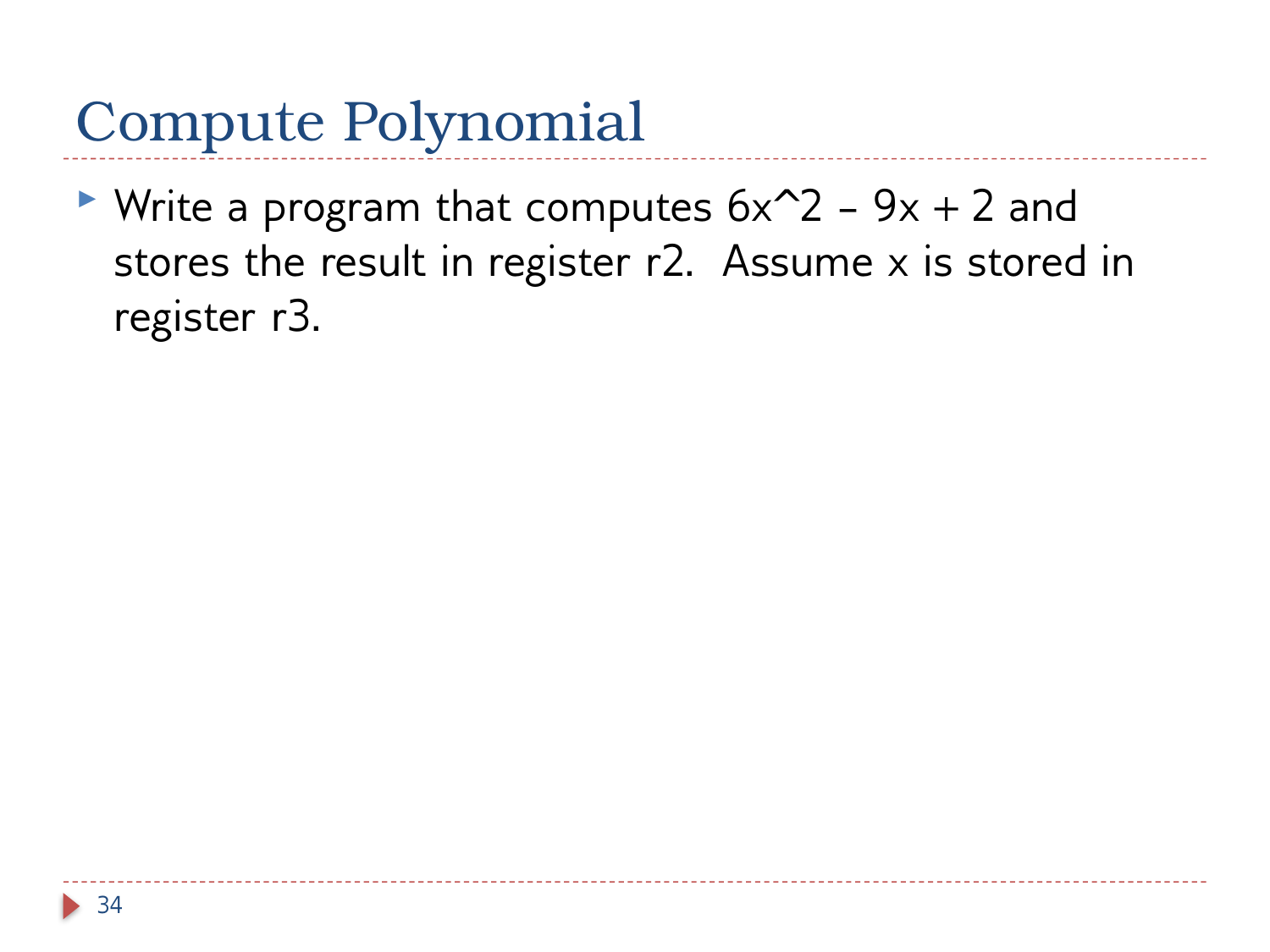

# Compute Polynomial
Write a program that computes 6x^2 – 9x + 2 and stores the result in register r2.  Assume x is stored in register r3.
34